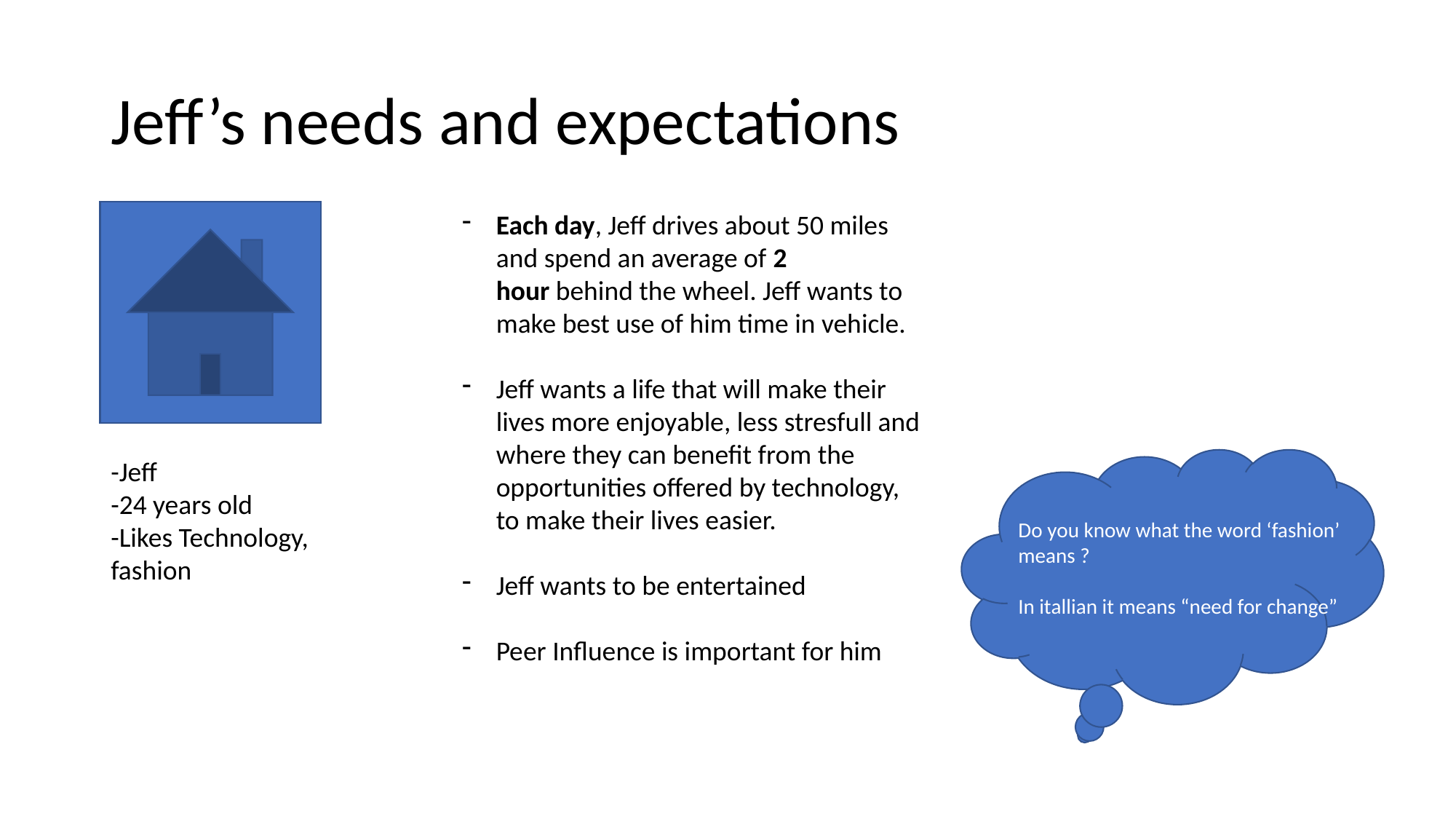

# Jeff’s needs and expectations

Each day, Jeff drives about 50 miles and spend an average of 2 hour behind the wheel. Jeff wants to make best use of him time in vehicle.

Jeff wants a life that will make their lives more enjoyable, less stresfull and where they can benefit from the opportunities offered by technology, to make their lives easier.

Jeff wants to be entertained

Peer Influence is important for him

-Jeff
-24 years old
-Likes Technology,
fashion

Do you know what the word ‘fashion’ means ?

In itallian it means “need for change”